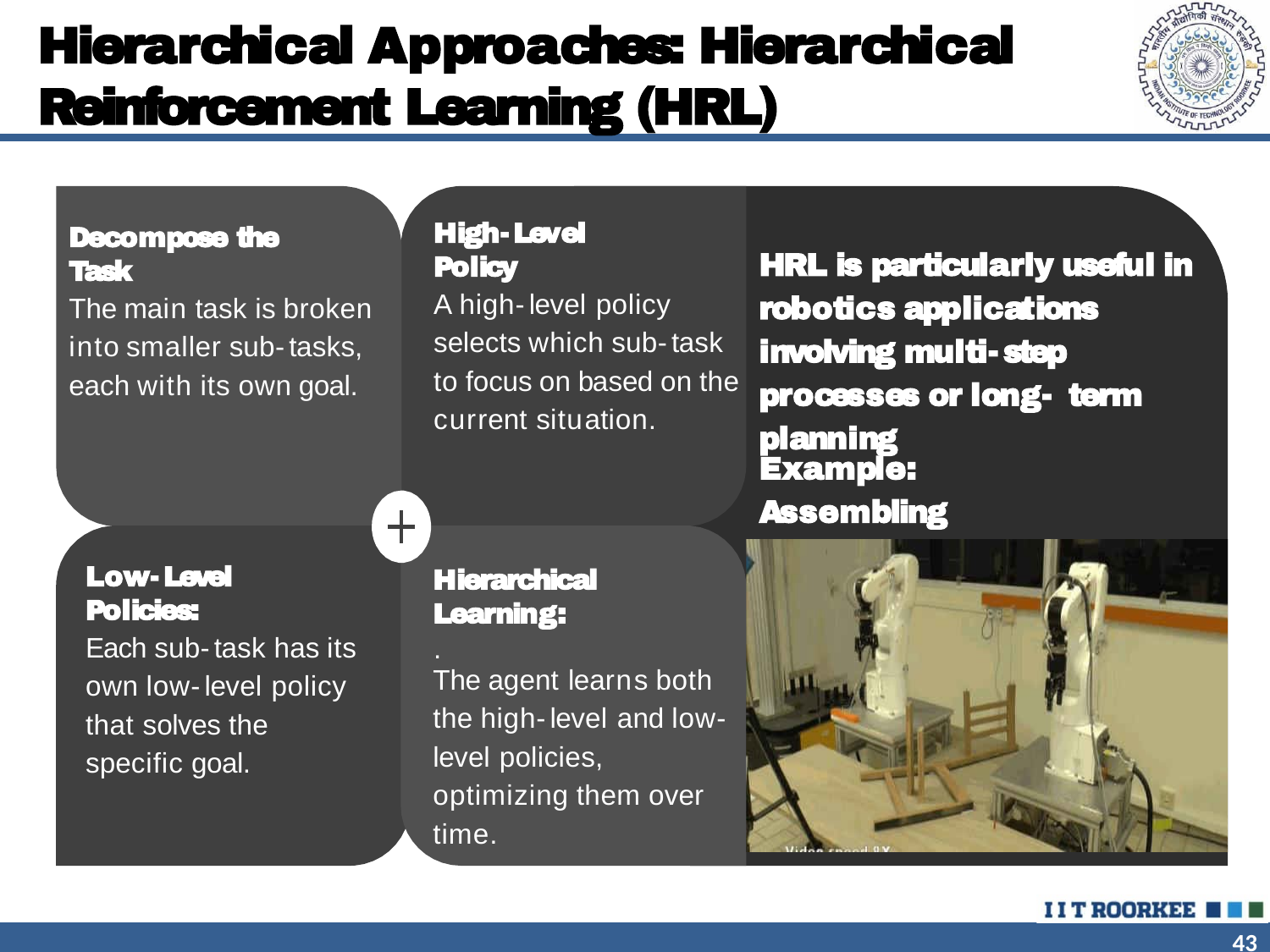

# Hierarchical Approaches: Hierarchical
Reinforcement Learning (HRL)

High-Level Policy
Decompose the Task
HRL is particularly useful in robotics applications involving multi-step processes or long- term planning
A high-level policy selects which sub-task to focus on based on the current situation.
The main task is broken into smaller sub-tasks, each with its own goal.
Example: Assembling Furniture

Low-Level Policies:
Hierarchical Learning:
.
The agent learns both
the high-level and low- level policies, optimizing them over time.
Each sub-task has its own low-level policy that solves the specific goal.
43